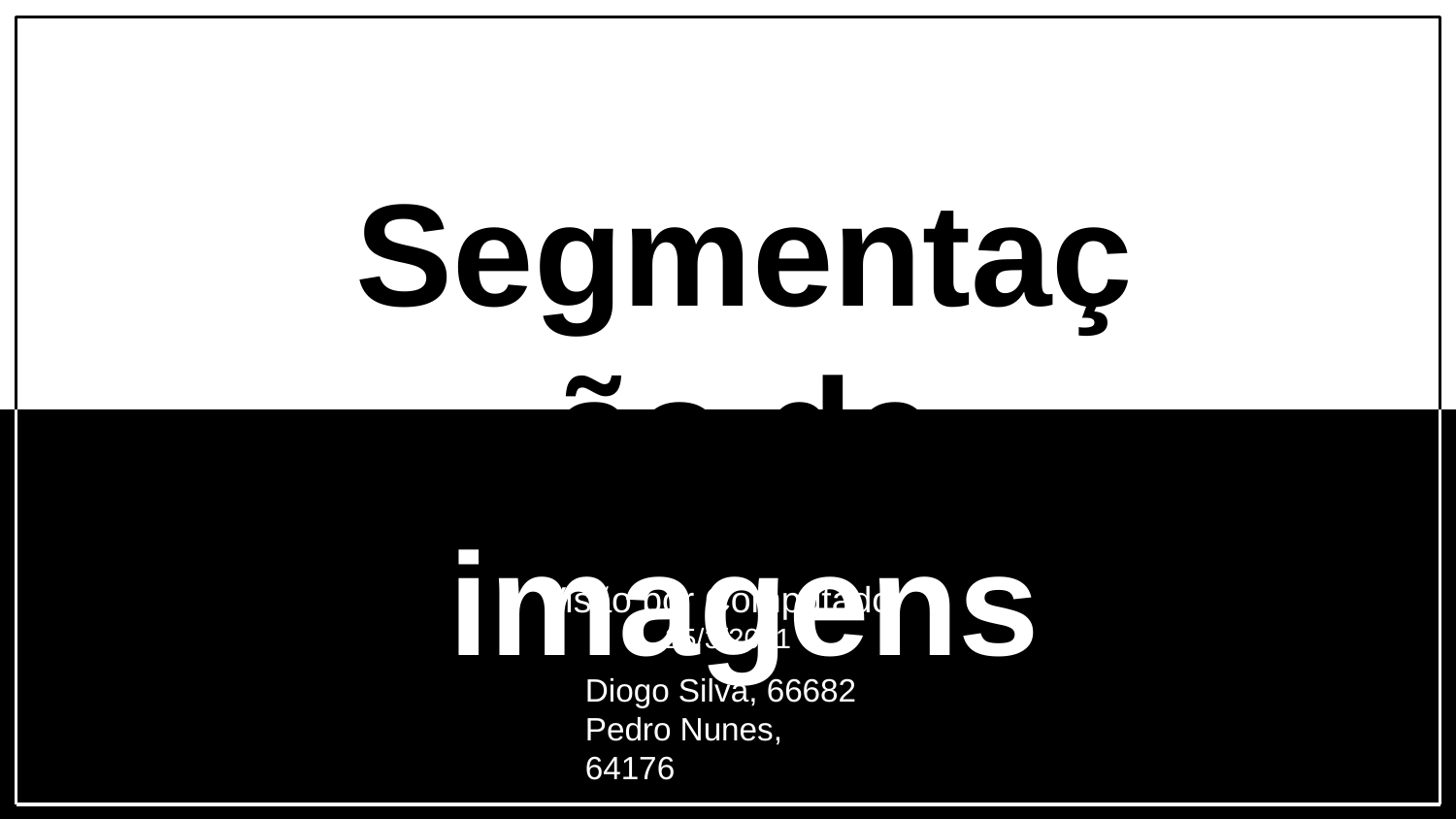

# Segmentação de
imagens
Visão por Computador
25/3/2021
Diogo Silva, 66682
Pedro Nunes, 64176